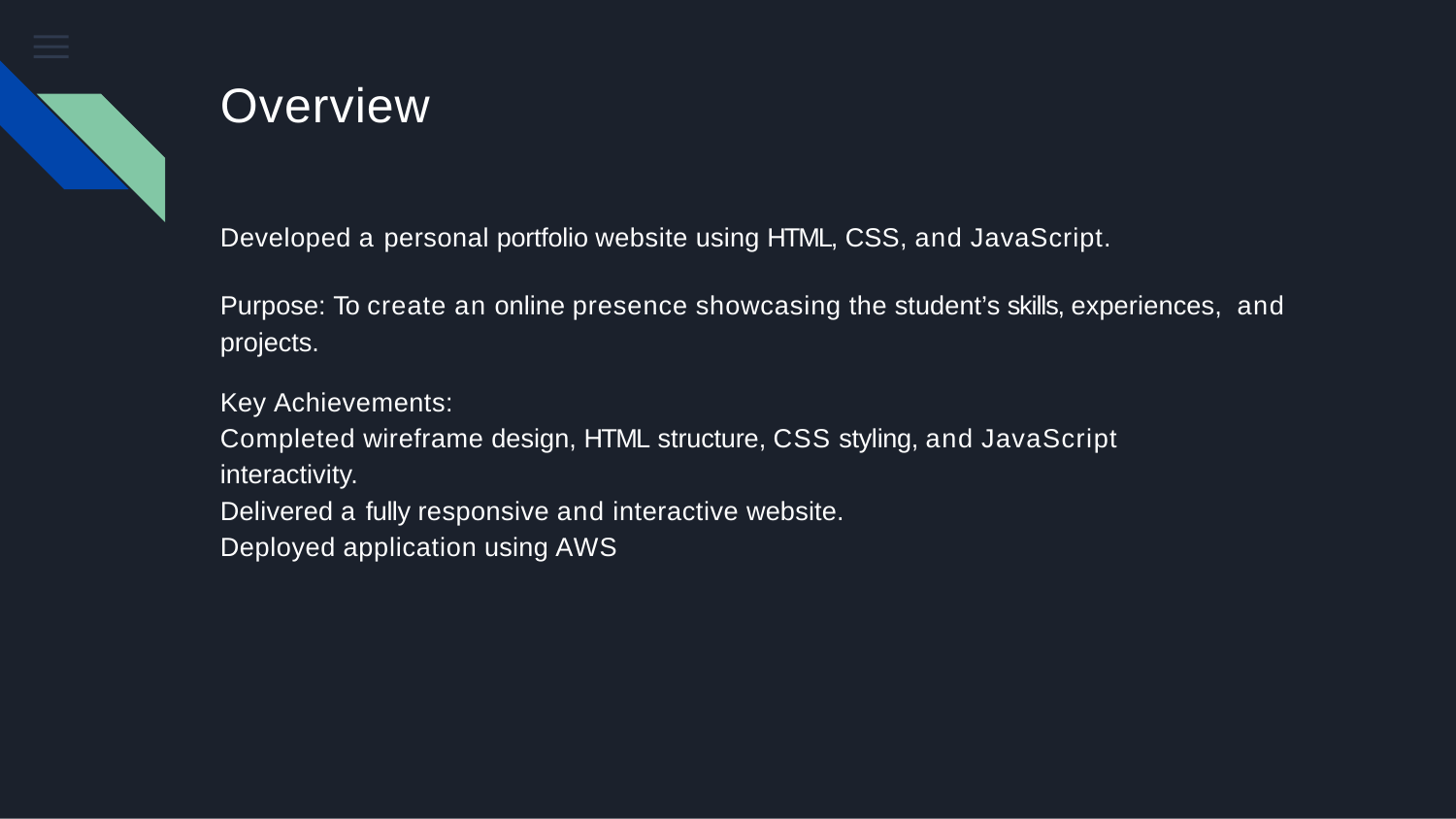

# Overview
Developed a personal portfolio website using HTML, CSS, and JavaScript.
Purpose: To create an online presence showcasing the student’s skills, experiences,  and projects.

Key Achievements:
Completed wireframe design, HTML structure, CSS styling, and JavaScript  interactivity.
Delivered a fully responsive and interactive website.  Deployed application using AWS